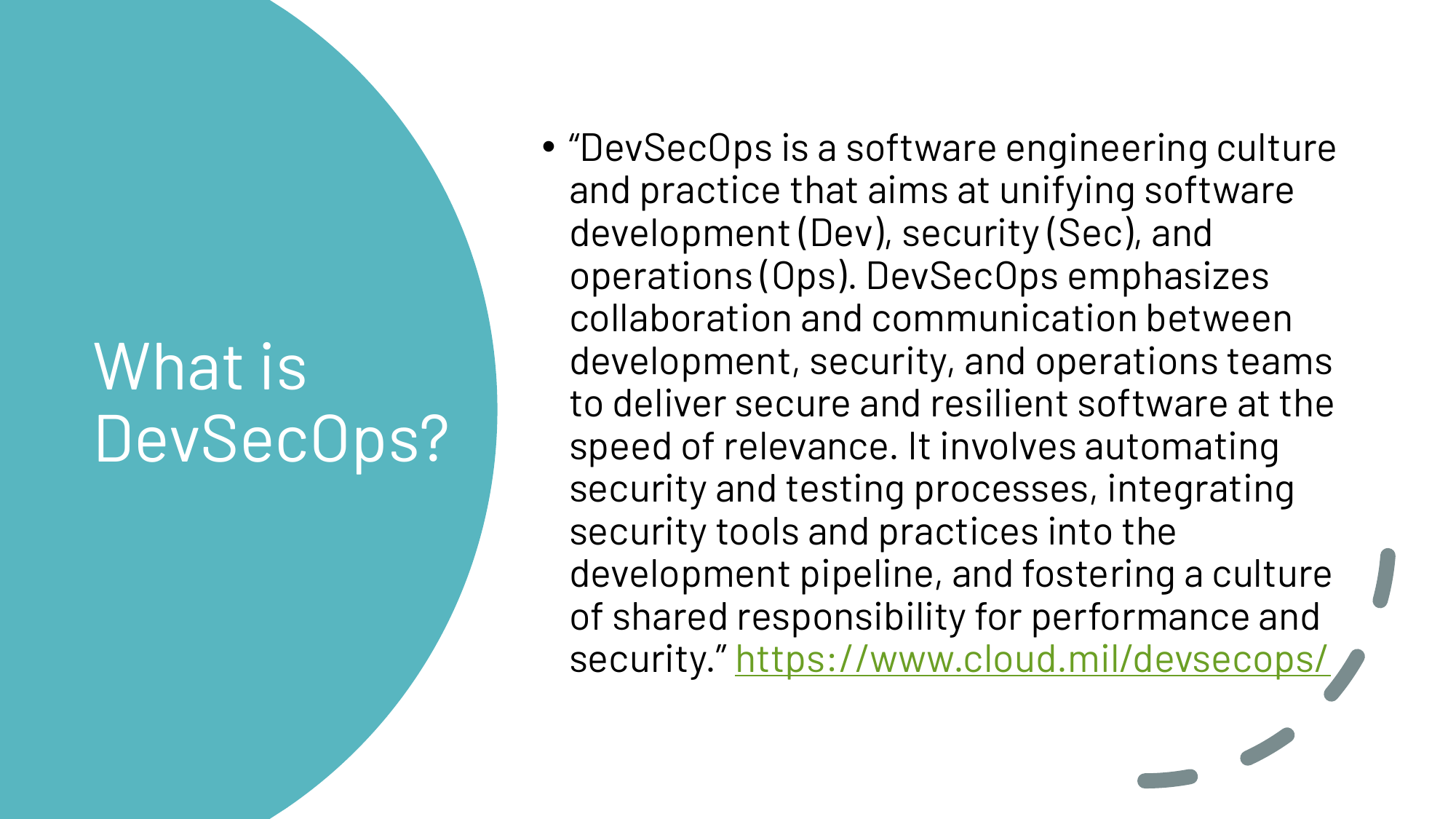

“DevSecOps is a software engineering culture and practice that aims at unifying software development (Dev), security (Sec), and operations (Ops). DevSecOps emphasizes collaboration and communication between development, security, and operations teams to deliver secure and resilient software at the speed of relevance. It involves automating security and testing processes, integrating security tools and practices into the development pipeline, and fostering a culture of shared responsibility for performance and security.” https://www.cloud.mil/devsecops/
# What is DevSecOps?